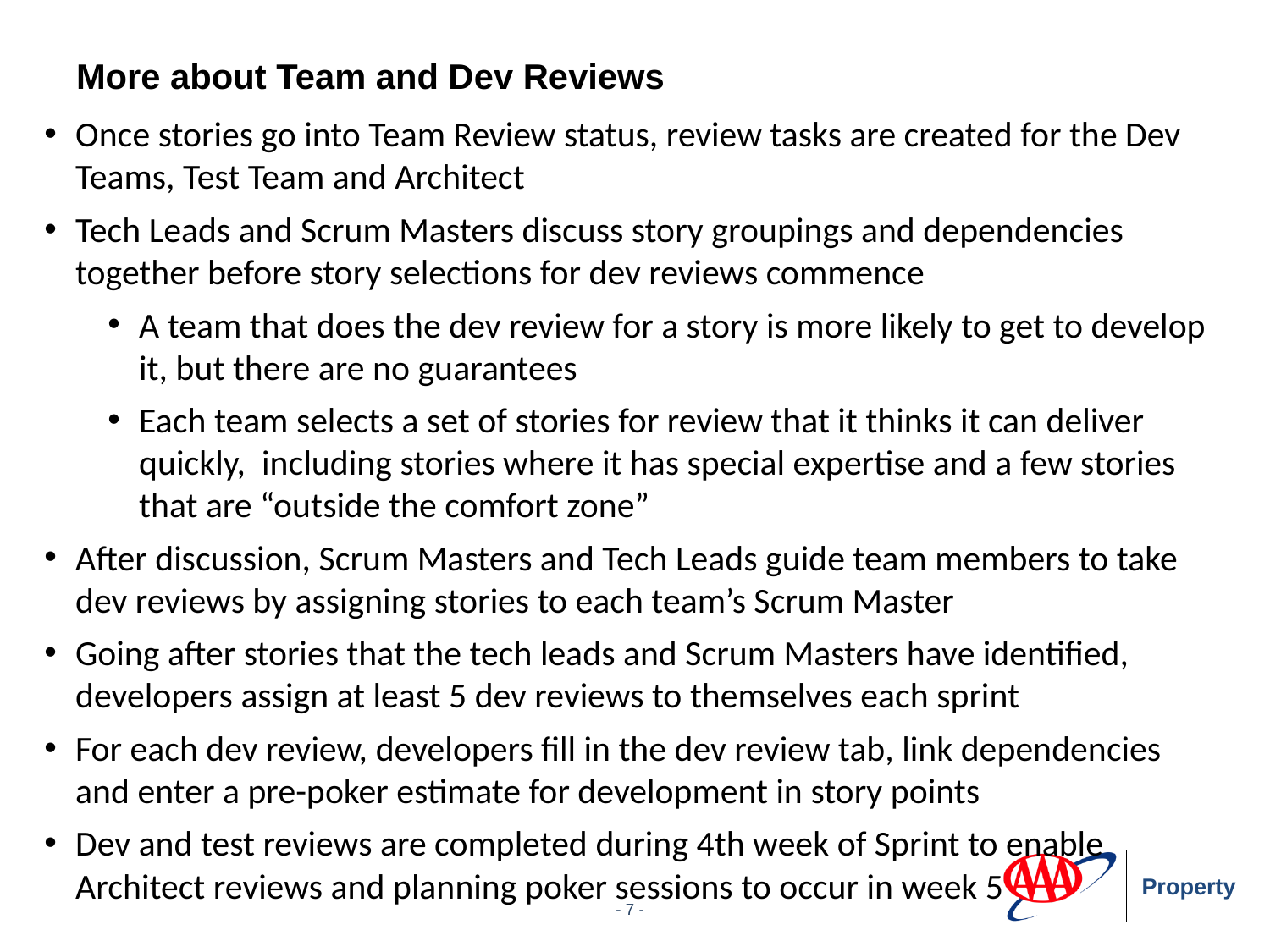

# More about Team and Dev Reviews
Once stories go into Team Review status, review tasks are created for the Dev Teams, Test Team and Architect
Tech Leads and Scrum Masters discuss story groupings and dependencies together before story selections for dev reviews commence
A team that does the dev review for a story is more likely to get to develop it, but there are no guarantees
Each team selects a set of stories for review that it thinks it can deliver quickly,  including stories where it has special expertise and a few stories that are “outside the comfort zone”
After discussion, Scrum Masters and Tech Leads guide team members to take dev reviews by assigning stories to each team’s Scrum Master
Going after stories that the tech leads and Scrum Masters have identified, developers assign at least 5 dev reviews to themselves each sprint
For each dev review, developers fill in the dev review tab, link dependencies and enter a pre-poker estimate for development in story points
Dev and test reviews are completed during 4th week of Sprint to enable Architect reviews and planning poker sessions to occur in week 5

- 7 -